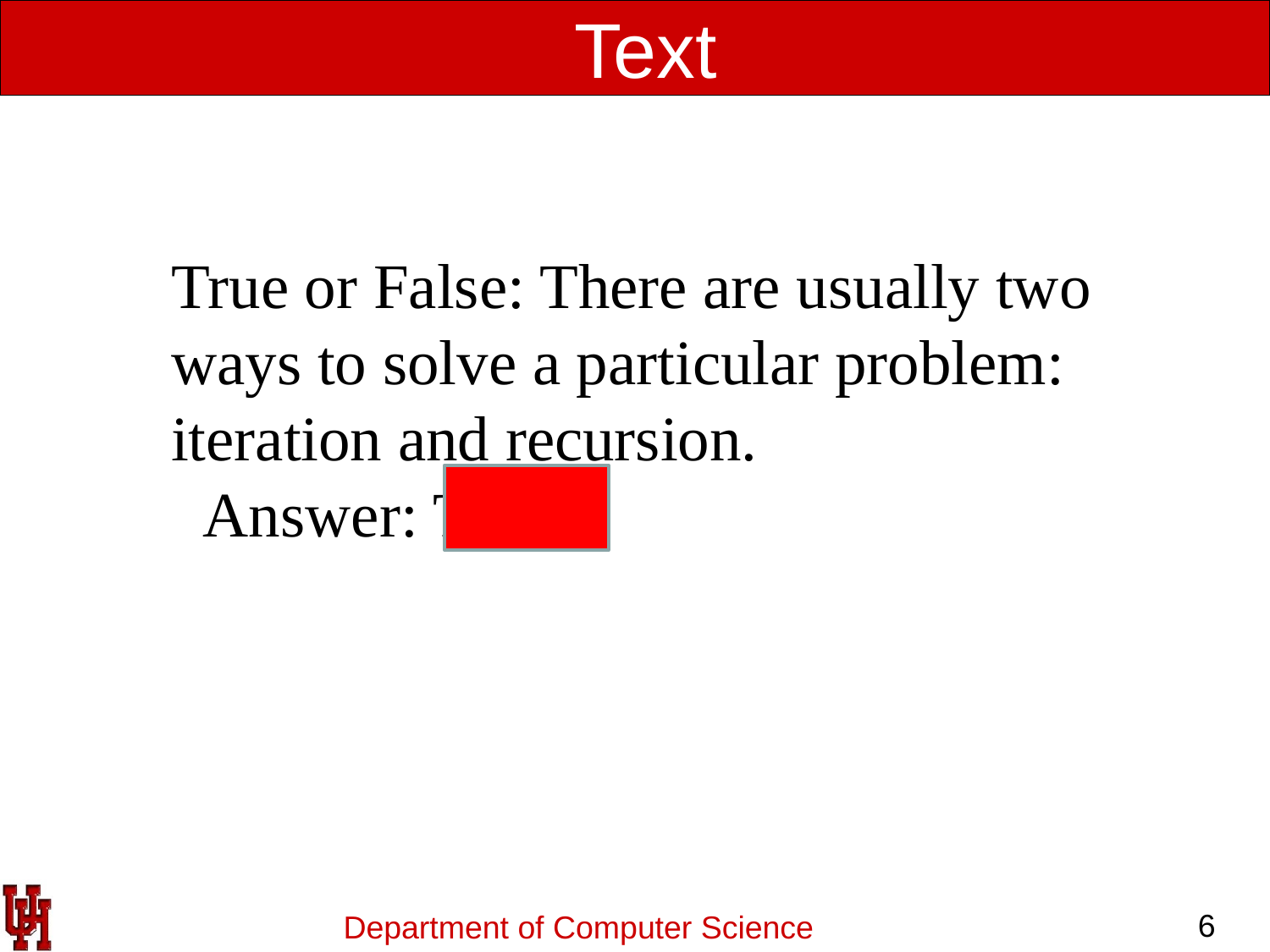

Text

  	True or False: There are usually two    	ways to solve a particular problem: 	iteration and recursion.
	Answer: True